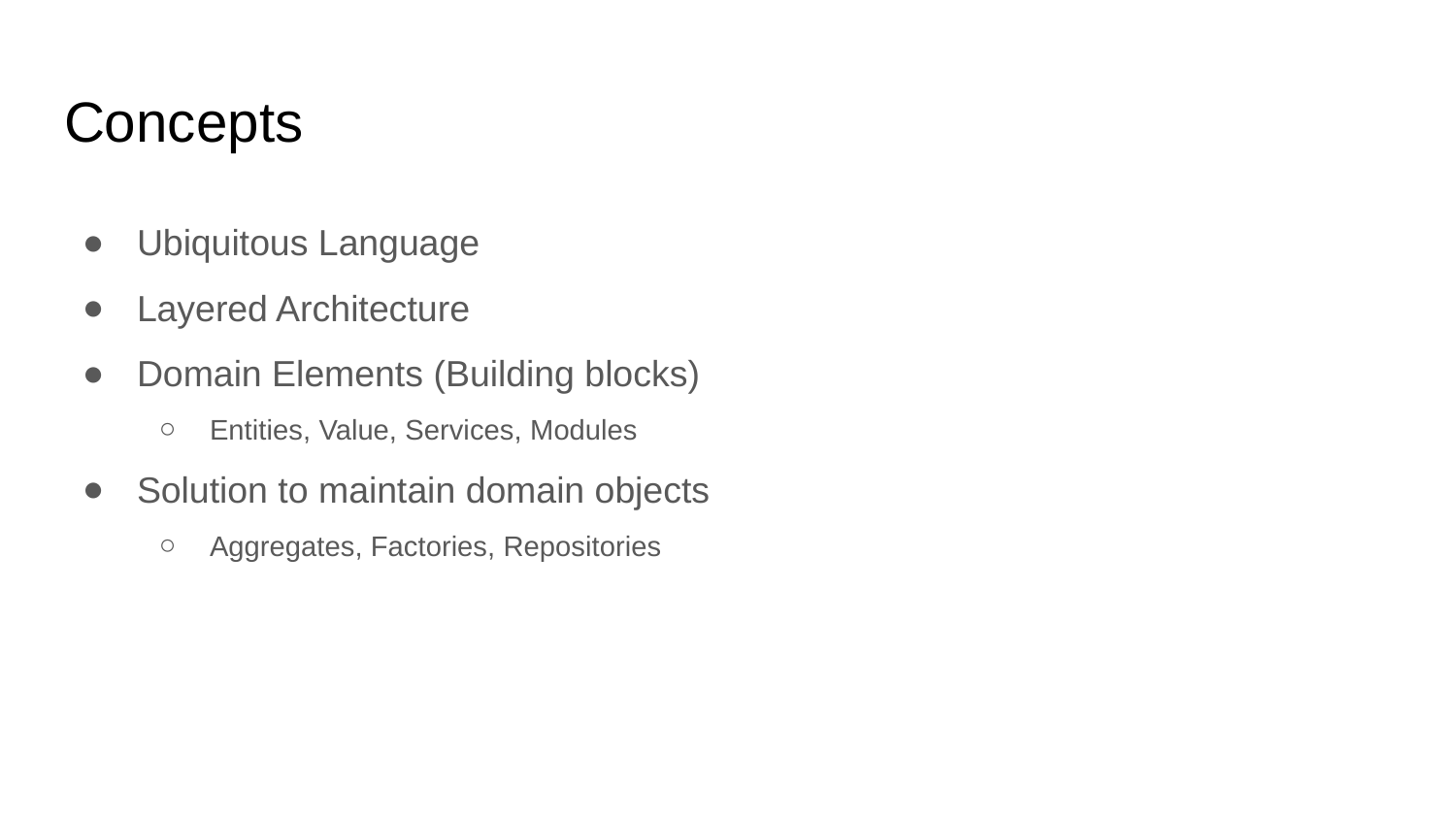

# Concepts

Ubiquitous Language
Layered Architecture
Domain Elements (Building blocks)
Entities, Value, Services, Modules
Solution to maintain domain objects
Aggregates, Factories, Repositories